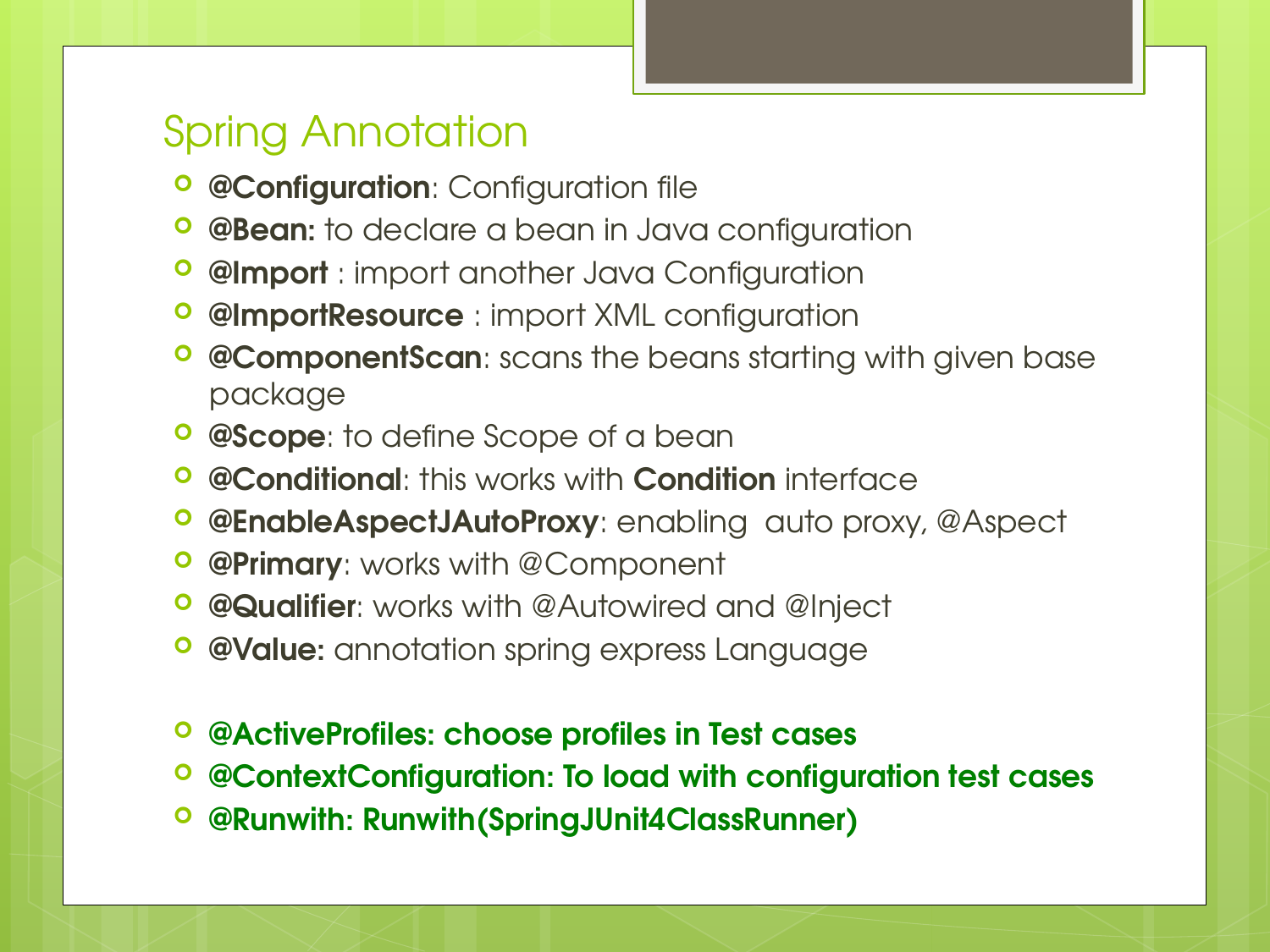

# Spring Annotation
@Configuration: Configuration file
@Bean: to declare a bean in Java configuration
@Import : import another Java Configuration
@ImportResource : import XML configuration
@ComponentScan: scans the beans starting with given base package
@Scope: to define Scope of a bean
@Conditional: this works with Condition interface
@EnableAspectJAutoProxy: enabling  auto proxy, @Aspect
@Primary: works with @Component
@Qualifier: works with @Autowired and @Inject
@Value: annotation spring express Language

@ActiveProfiles: choose profiles in Test cases
@ContextConfiguration: To load with configuration test cases
@Runwith: Runwith(SpringJUnit4ClassRunner)